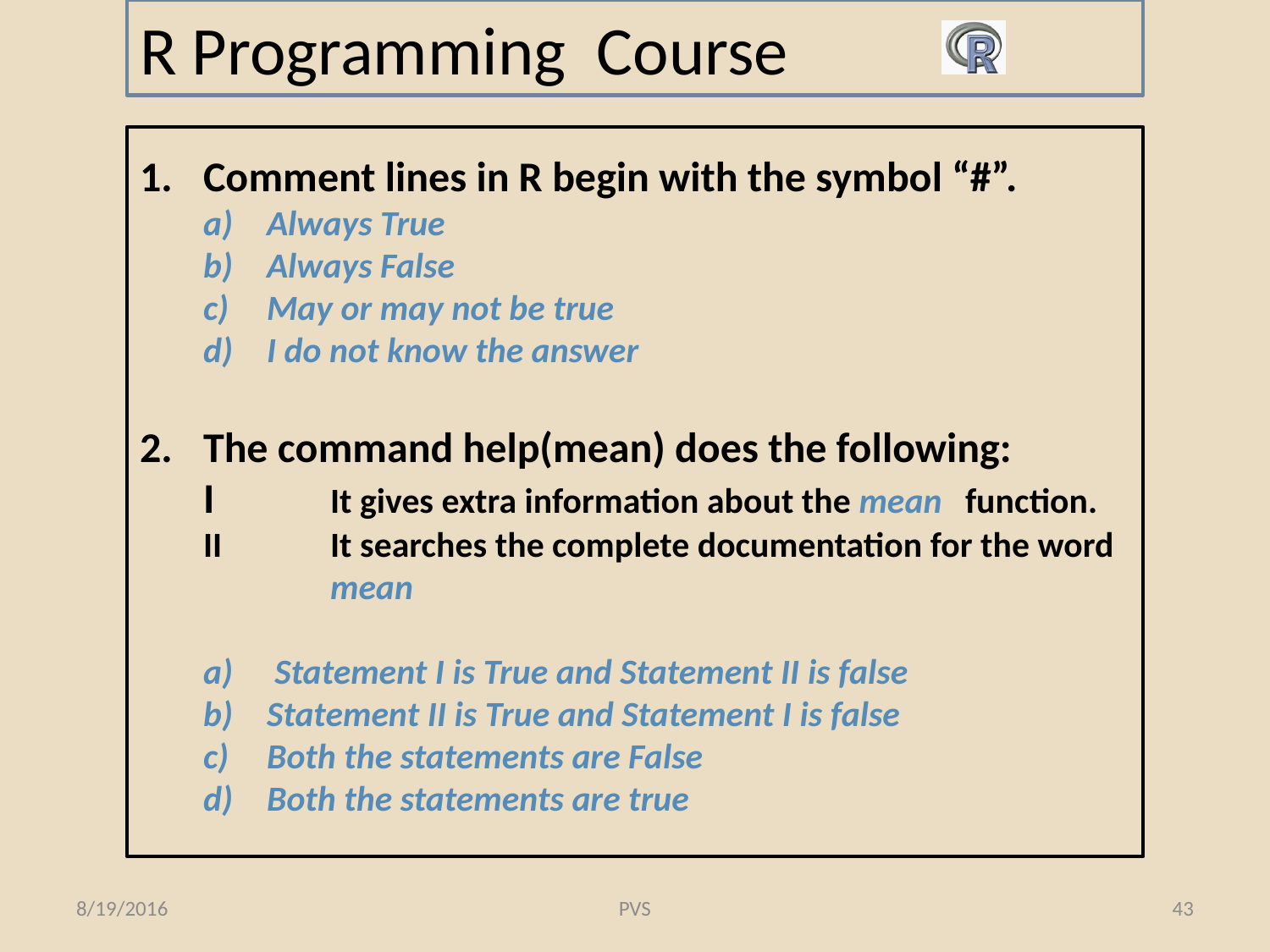

# R Programming  Course

Comment lines in R begin with the symbol “#”.
Always True
Always False
May or may not be true
I do not know the answer

The command help(mean) does the following:
	I	It gives extra information about the mean 	function.
	II	It searches the complete documentation for the word 	mean

 Statement I is True and Statement II is false
Statement II is True and Statement I is false
Both the statements are False
Both the statements are true
8/19/2016
PVS
43